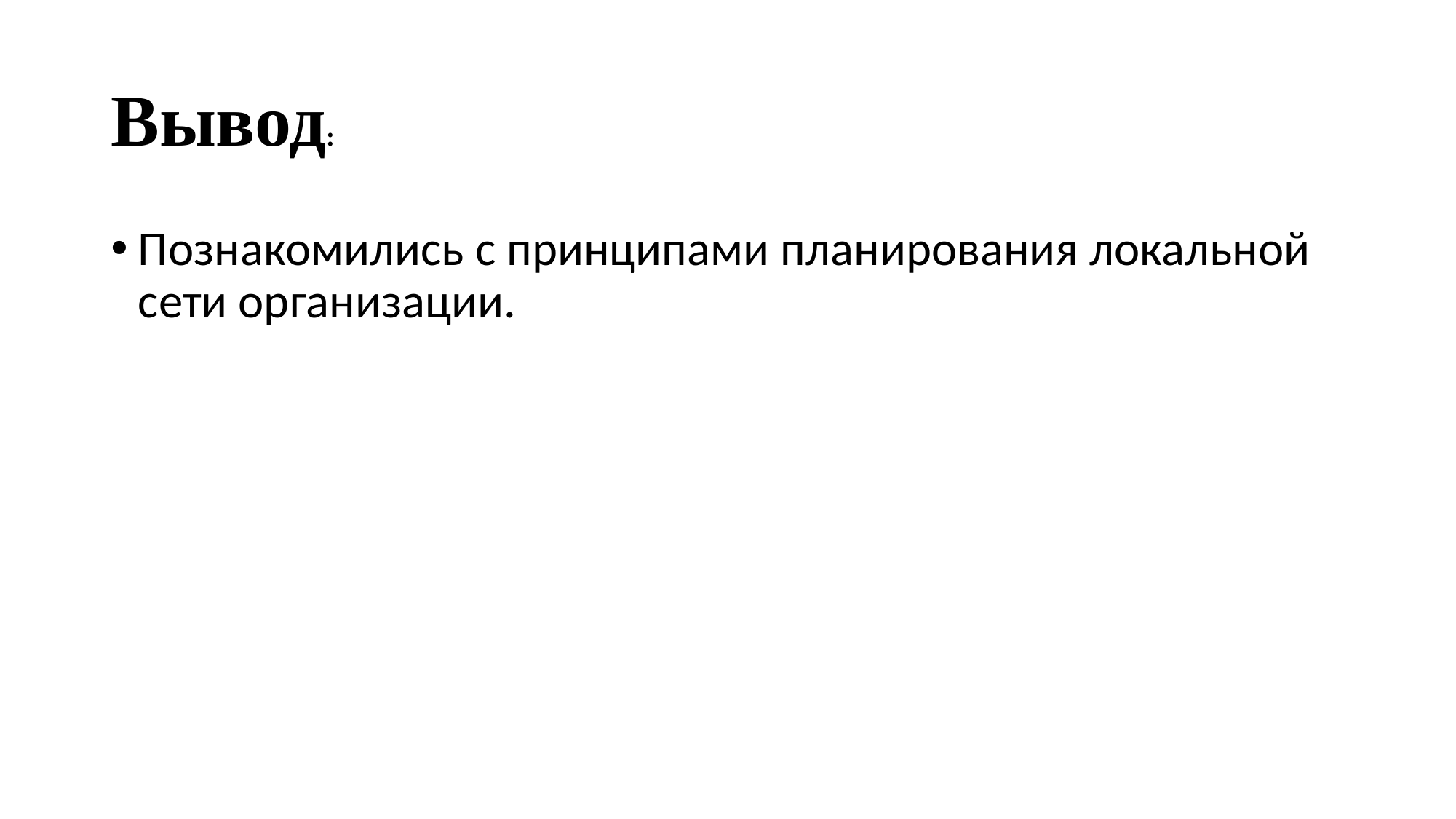

# Вывод:
Познакомились с принципами планирования локальной сети организации.